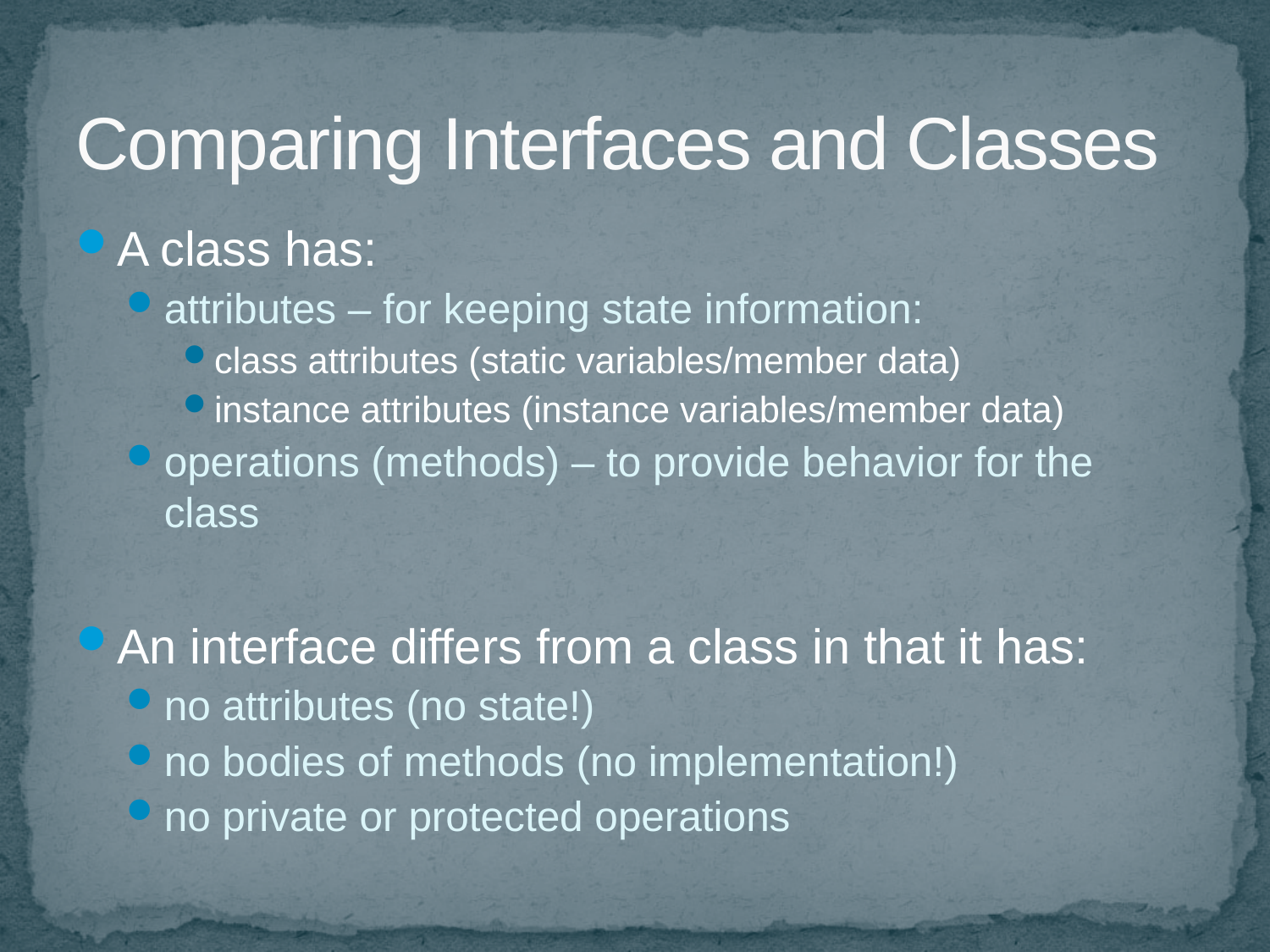

# Comparing Interfaces and Classes
A class has:
attributes – for keeping state information:
class attributes (static variables/member data)
instance attributes (instance variables/member data)
operations (methods) – to provide behavior for the class

An interface differs from a class in that it has:
no attributes (no state!)
no bodies of methods (no implementation!)
no private or protected operations